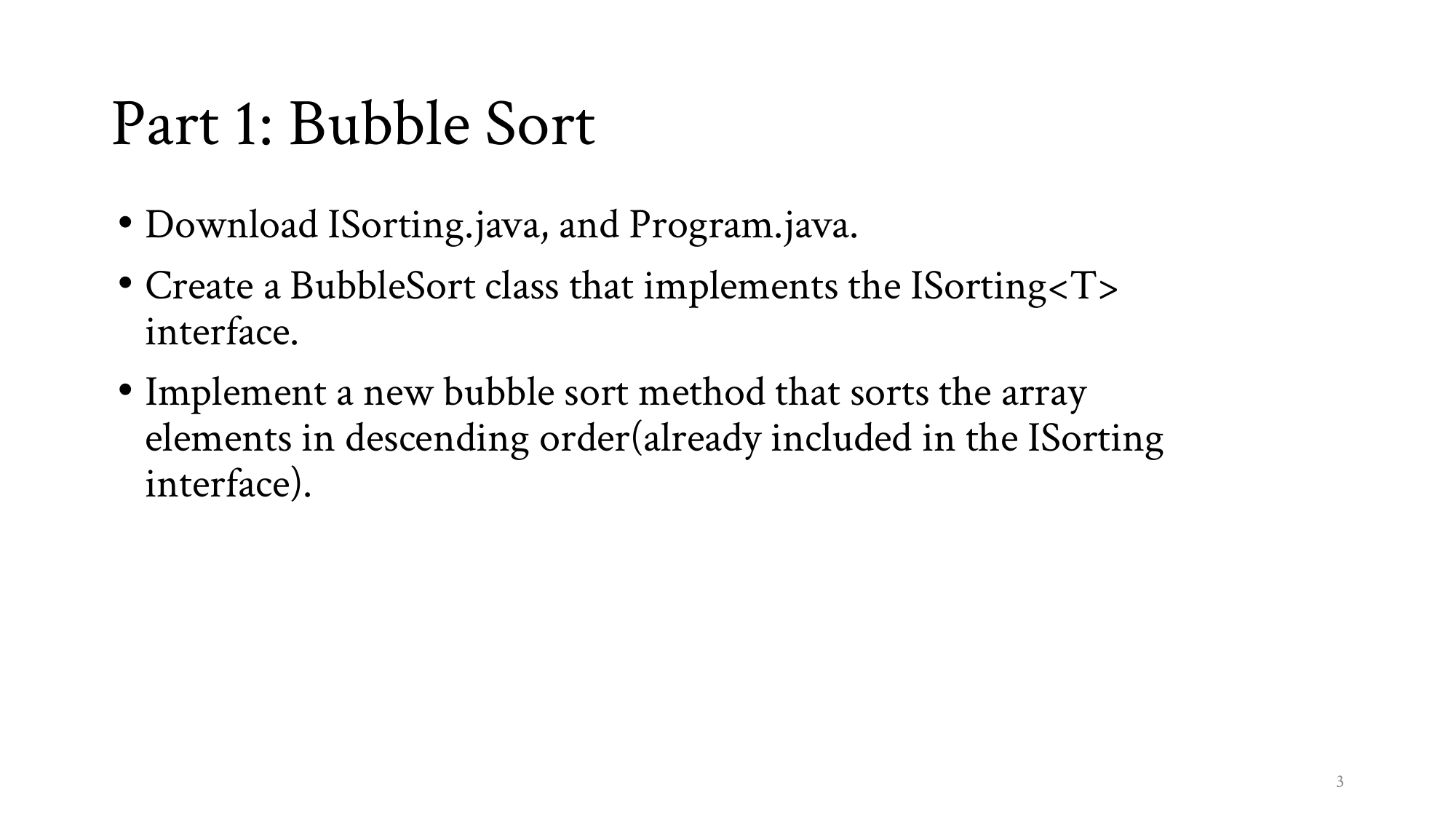

# Part 1: Bubble Sort
Download ISorting.java, and Program.java.
Create a BubbleSort class that implements the ISorting<T> interface.
Implement a new bubble sort method that sorts the array elements in descending order(already included in the ISorting interface).

3